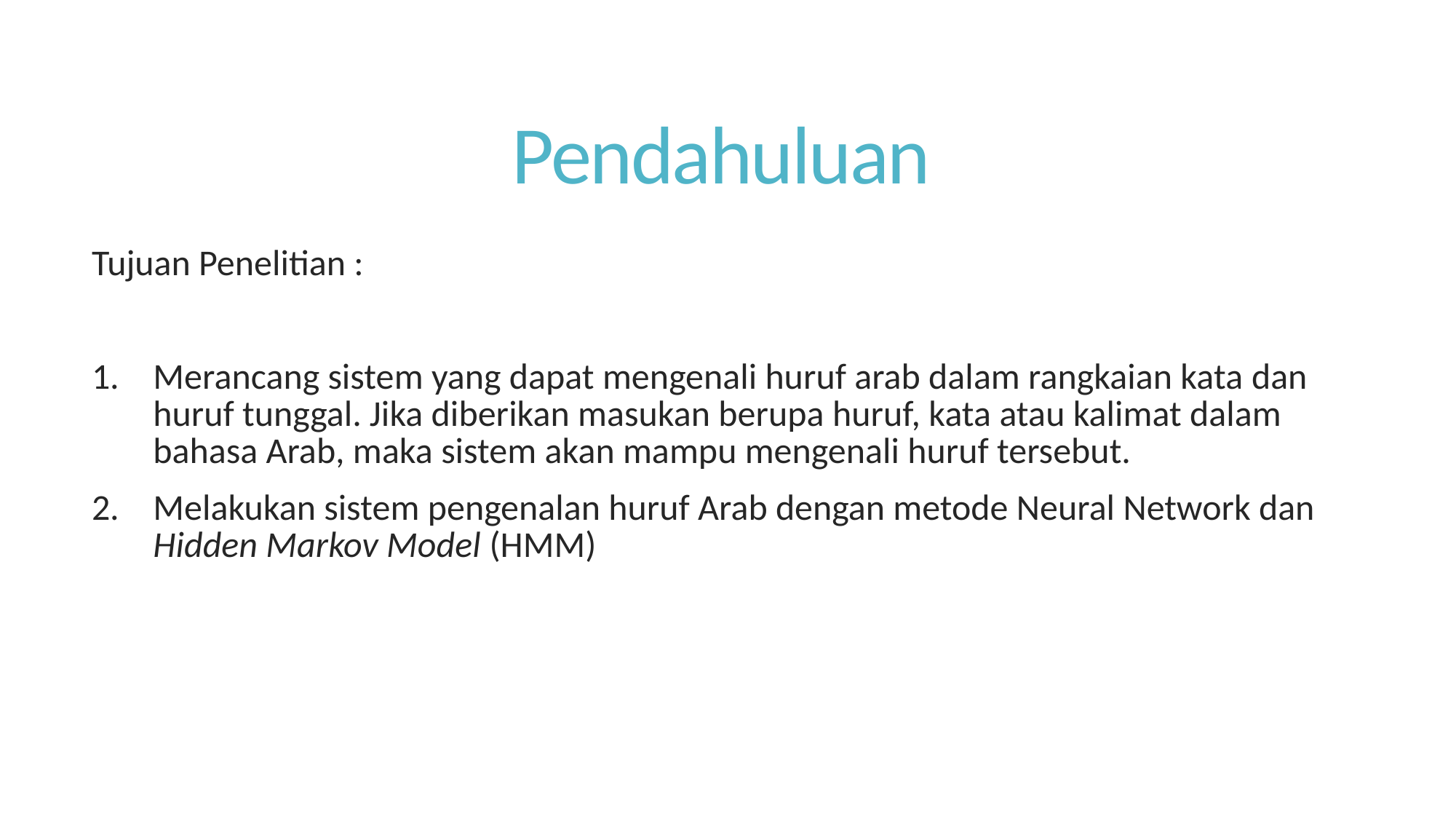

# Pendahuluan
Tujuan Penelitian :

Merancang sistem yang dapat mengenali huruf arab dalam rangkaian kata dan huruf tunggal. Jika diberikan masukan berupa huruf, kata atau kalimat dalam bahasa Arab, maka sistem akan mampu mengenali huruf tersebut.
Melakukan sistem pengenalan huruf Arab dengan metode Neural Network dan Hidden Markov Model (HMM)